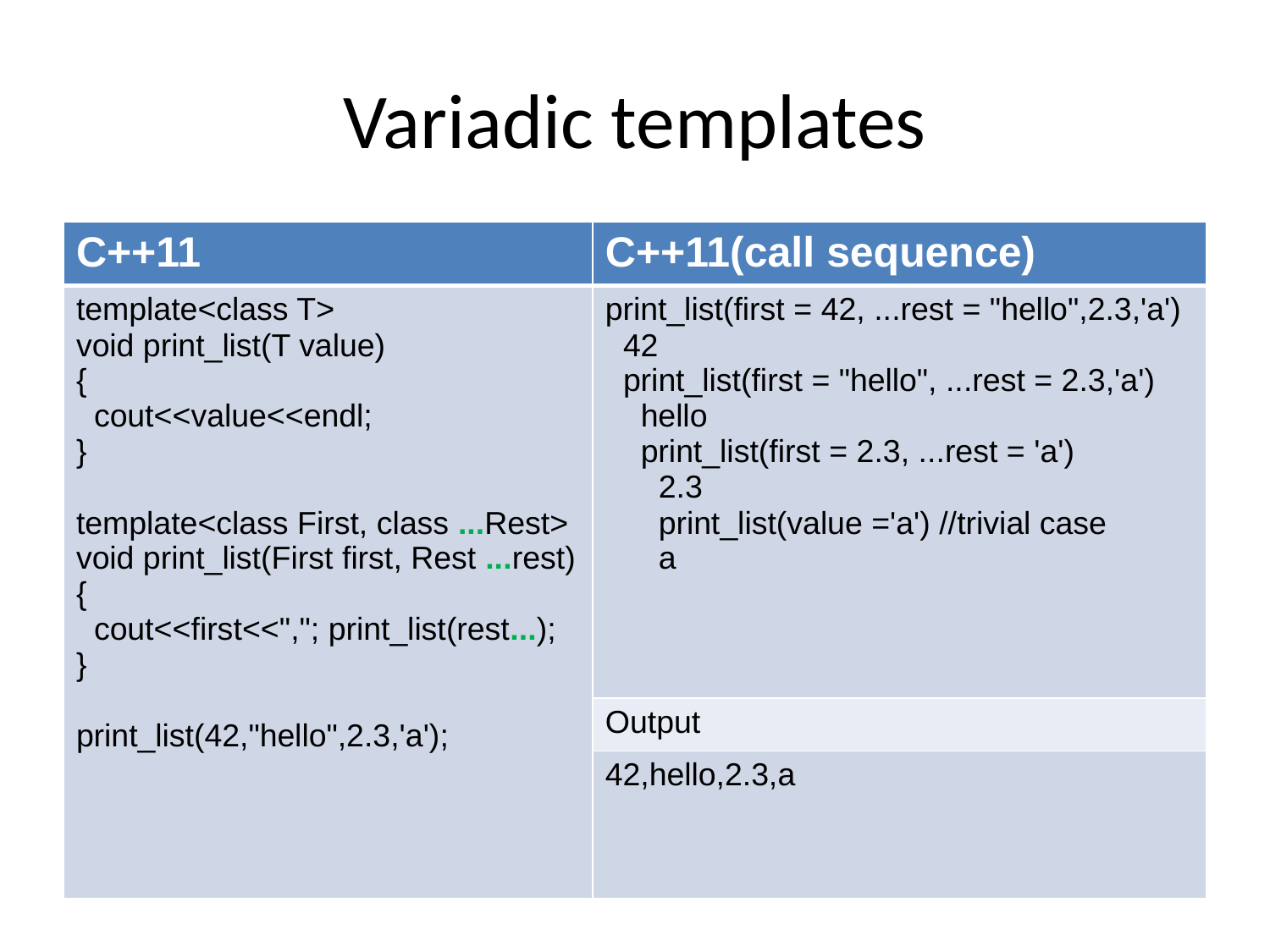

# Variadic templates
| C++11 | C++11(call sequence) |
| --- | --- |
| template<class T> void print\_list(T value) { cout<<value<<endl; } template<class First, class ...Rest> void print\_list(First first, Rest ...rest) { cout<<first<<","; print\_list(rest...); } print\_list(42,"hello",2.3,'a'); | print\_list(first = 42, ...rest = "hello",2.3,'a') 42 print\_list(first = "hello", ...rest = 2.3,'a') hello print\_list(first = 2.3, ...rest = 'a') 2.3 print\_list(value ='a') //trivial case a |
|  | Output |
|  | 42,hello,2.3,a |